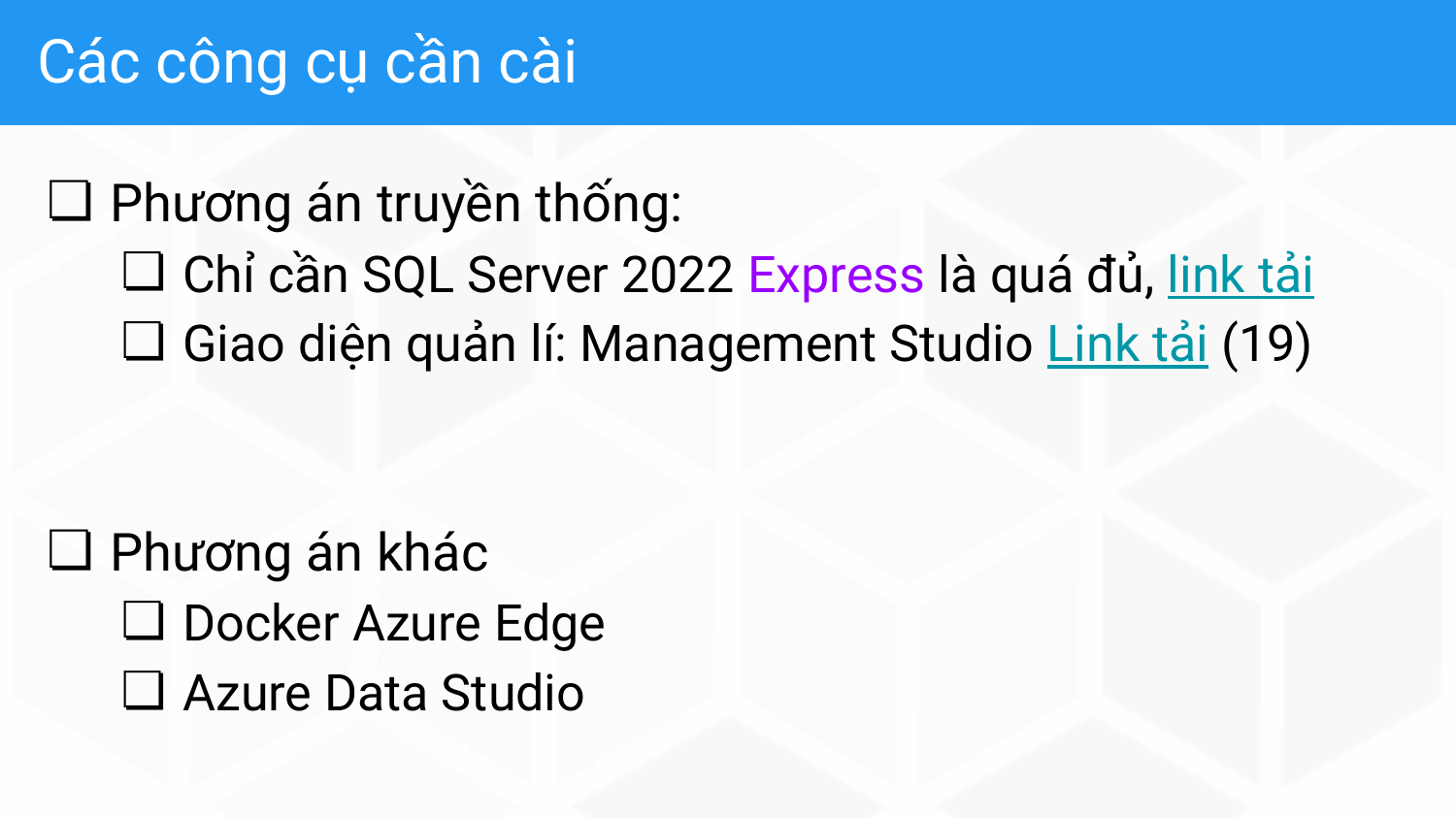

# Các công cụ cần cài
Phương án truyền thống:
Chỉ cần SQL Server 2022 Express là quá đủ, link tải
Giao diện quản lí: Management Studio Link tải (19)

Phương án khác
Docker Azure Edge
Azure Data Studio